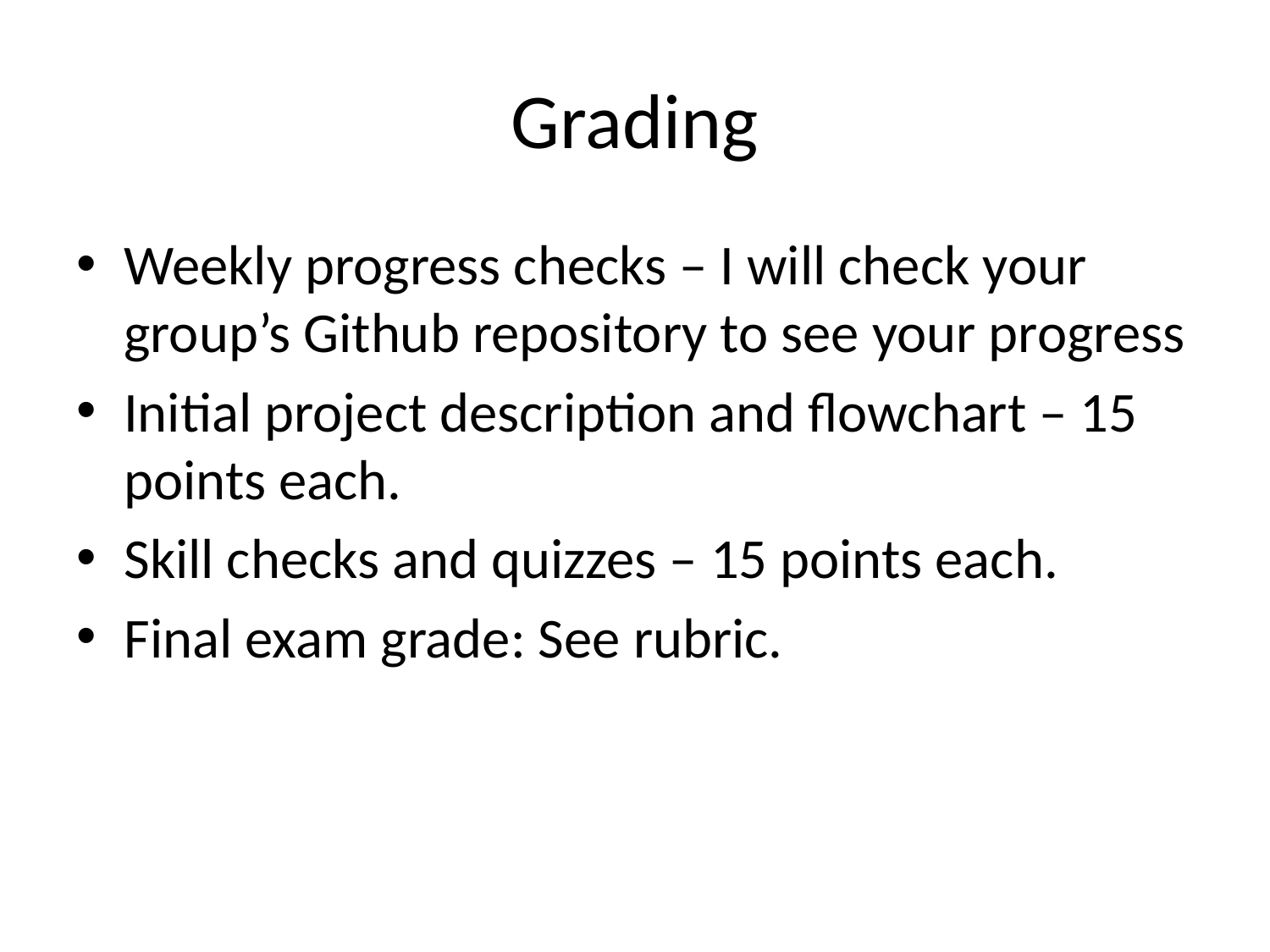

# Grading
Weekly progress checks – I will check your group’s Github repository to see your progress
Initial project description and flowchart – 15 points each.
Skill checks and quizzes – 15 points each.
Final exam grade: See rubric.